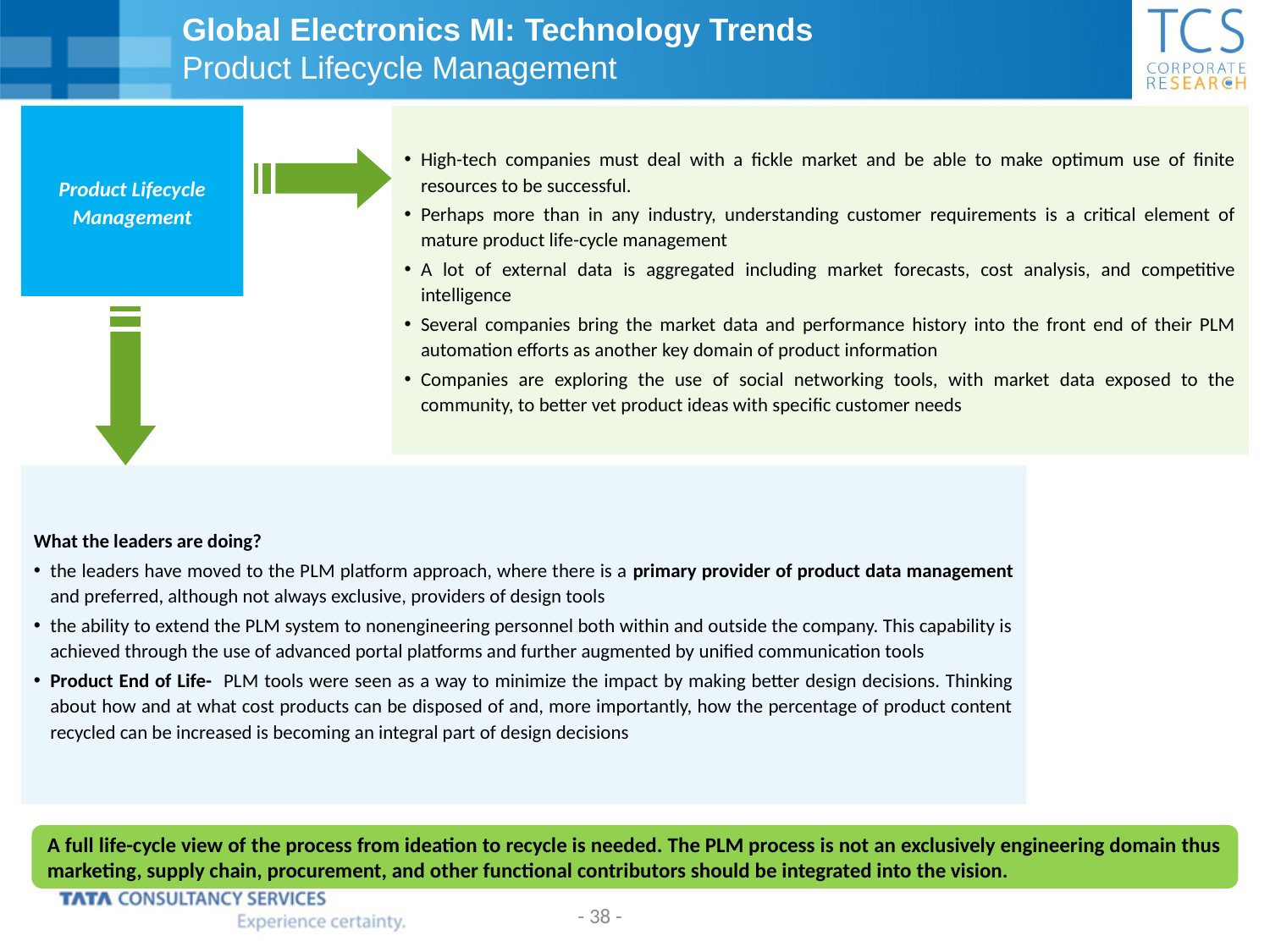

# Global Electronics MI: Technology Trends Product Lifecycle Management
Product Lifecycle Management
High-tech companies must deal with a fickle market and be able to make optimum use of finite resources to be successful.
Perhaps more than in any industry, understanding customer requirements is a critical element of mature product life-cycle management
A lot of external data is aggregated including market forecasts, cost analysis, and competitive intelligence
Several companies bring the market data and performance history into the front end of their PLM automation efforts as another key domain of product information
Companies are exploring the use of social networking tools, with market data exposed to the community, to better vet product ideas with specific customer needs

What the leaders are doing?
the leaders have moved to the PLM platform approach, where there is a primary provider of product data management and preferred, although not always exclusive, providers of design tools
the ability to extend the PLM system to nonengineering personnel both within and outside the company. This capability is achieved through the use of advanced portal platforms and further augmented by unified communication tools
Product End of Life-  PLM tools were seen as a way to minimize the impact by making better design decisions. Thinking about how and at what cost products can be disposed of and, more importantly, how the percentage of product content recycled can be increased is becoming an integral part of design decisions
A full life-cycle view of the process from ideation to recycle is needed. The PLM process is not an exclusively engineering domain thus marketing, supply chain, procurement, and other functional contributors should be integrated into the vision.
- 38 -